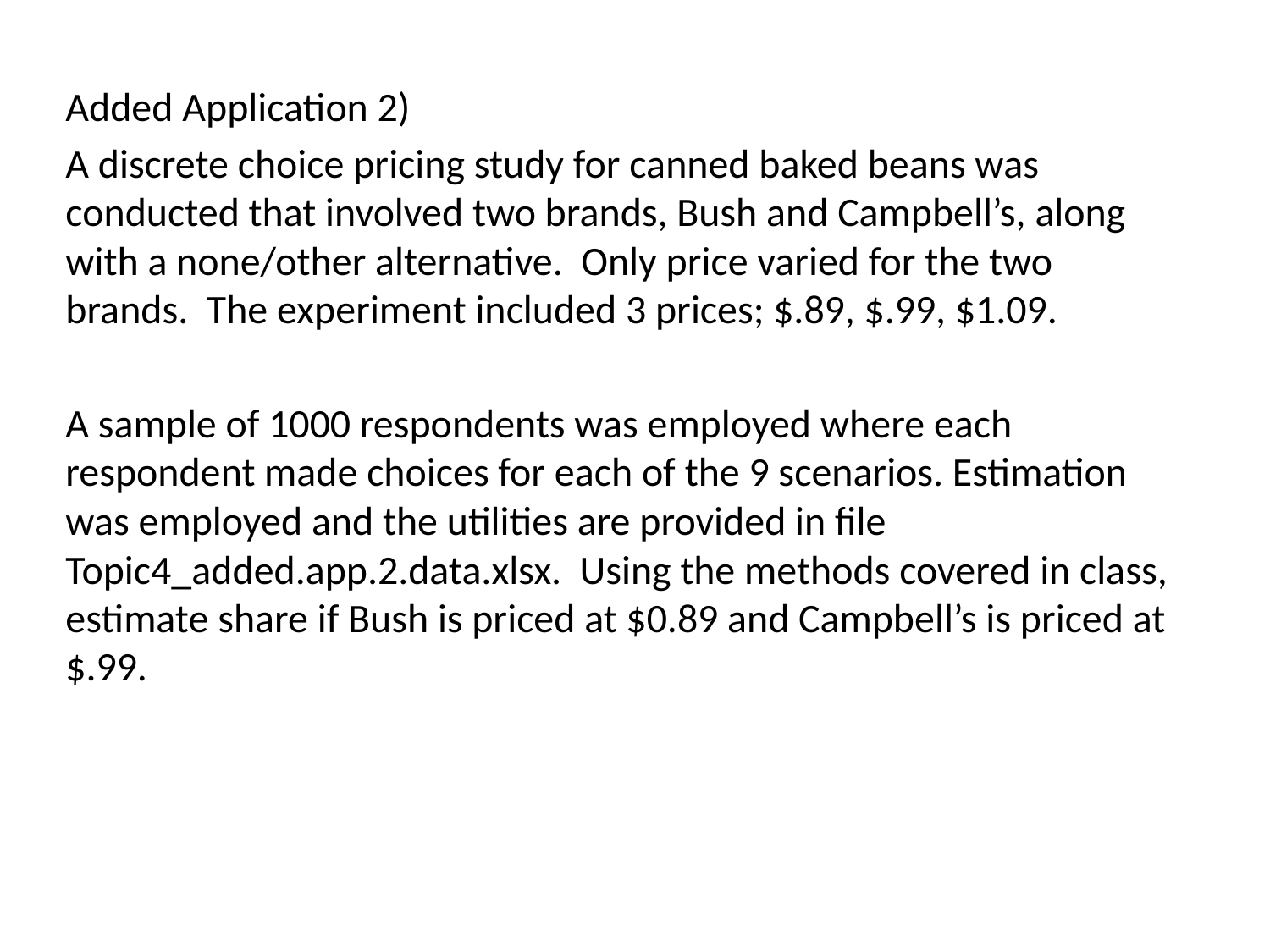

Added Application 2)
A discrete choice pricing study for canned baked beans was conducted that involved two brands, Bush and Campbell’s, along with a none/other alternative.  Only price varied for the two brands.  The experiment included 3 prices; $.89, $.99, $1.09.

A sample of 1000 respondents was employed where each respondent made choices for each of the 9 scenarios. Estimation was employed and the utilities are provided in file Topic4_added.app.2.data.xlsx.  Using the methods covered in class, estimate share if Bush is priced at $0.89 and Campbell’s is priced at $.99.